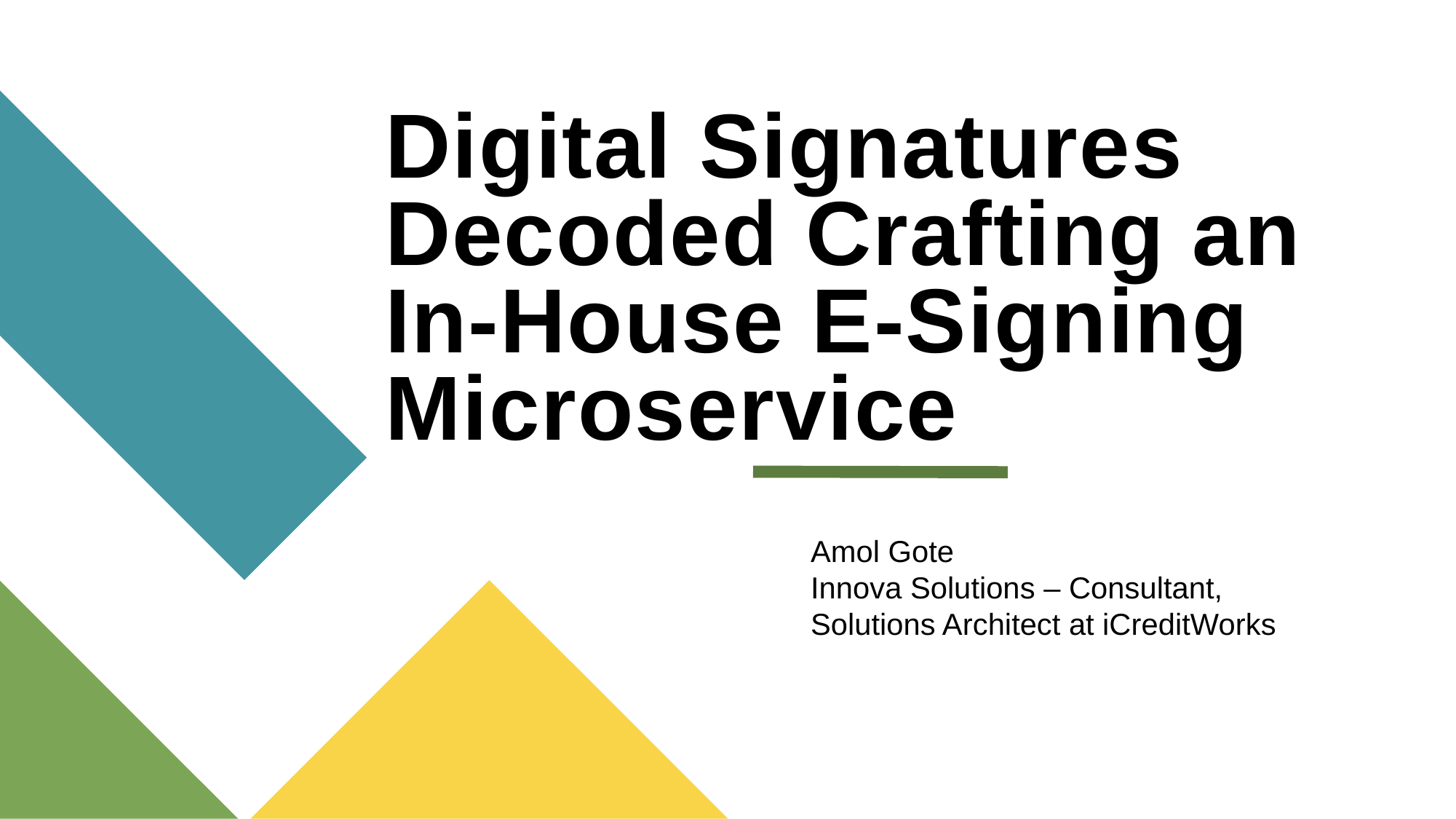

# Digital Signatures Decoded Crafting an In-House E-Signing Microservice
Amol Gote
Innova Solutions – Consultant,
Solutions Architect at iCreditWorks